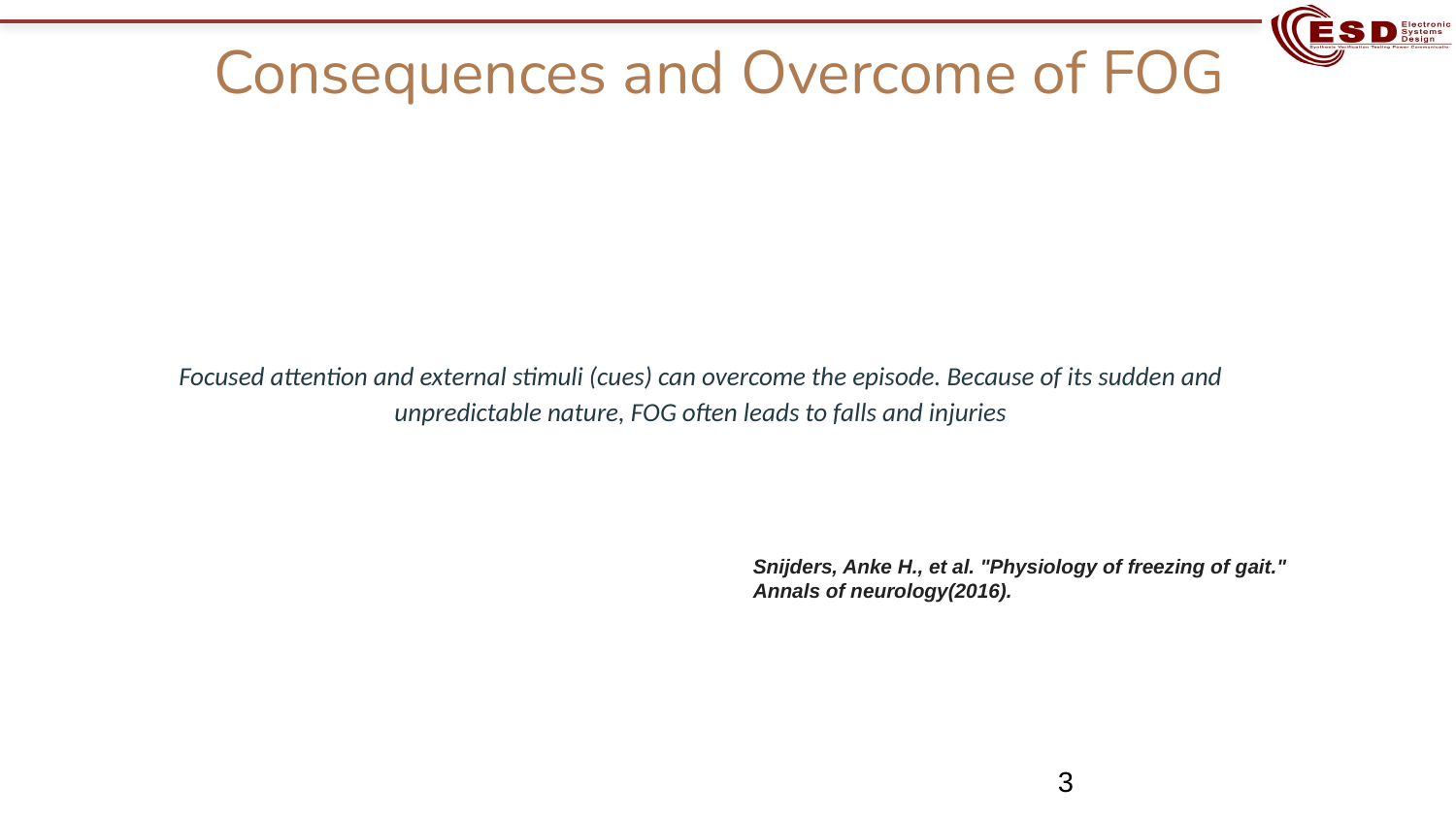

# Consequences and Overcome of FOG

Focused attention and external stimuli (cues) can overcome the episode. Because of its sudden and unpredictable nature, FOG often leads to falls and injuries
Snijders, Anke H., et al. "Physiology of freezing of gait." Annals of neurology(2016).
3